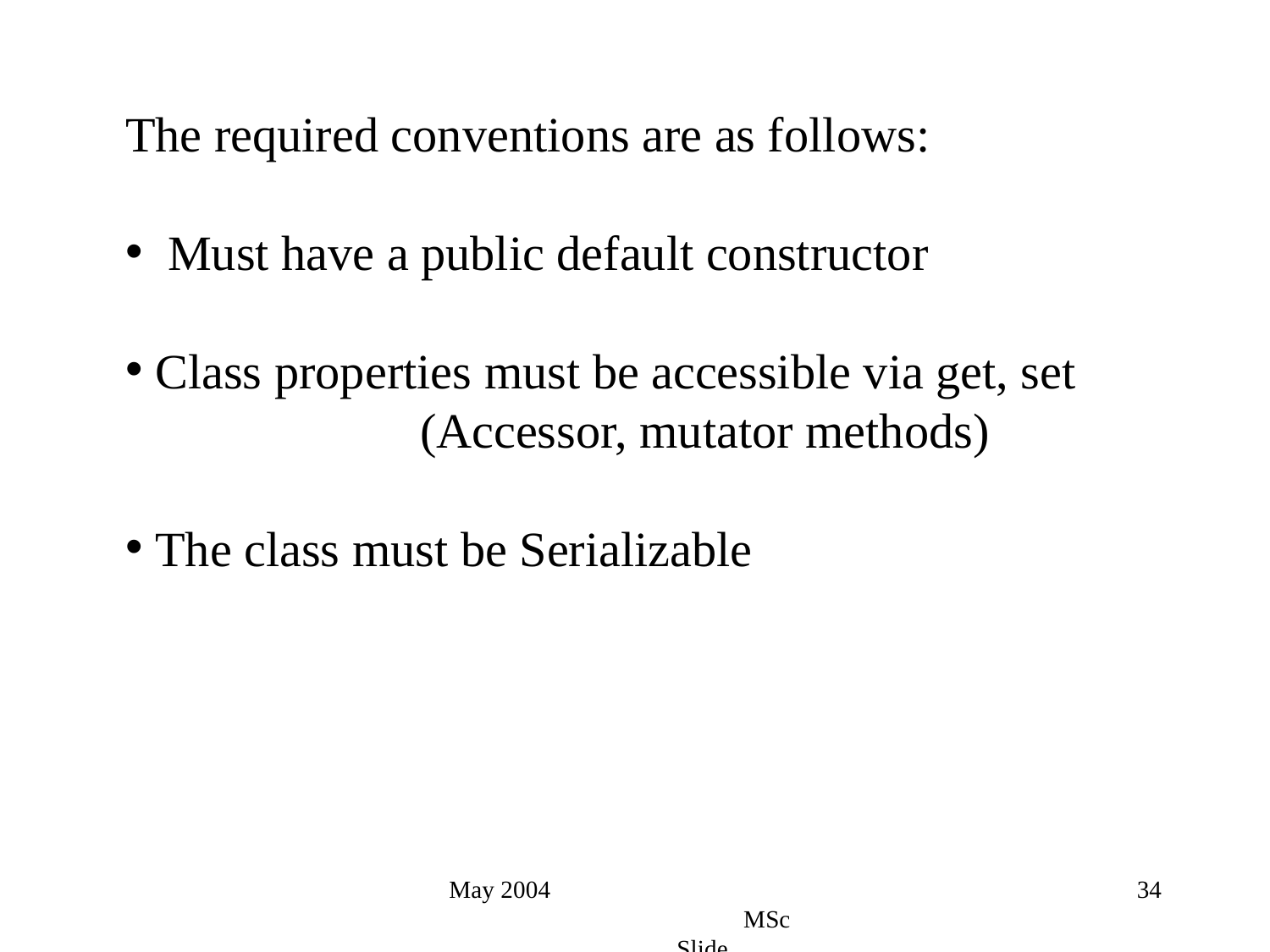

The required conventions are as follows:

 Must have a public default constructor

Class properties must be accessible via get, set
                        (Accessor, mutator methods)

The class must be Serializable

May 2004                                                                                             MSc                             Slide
34